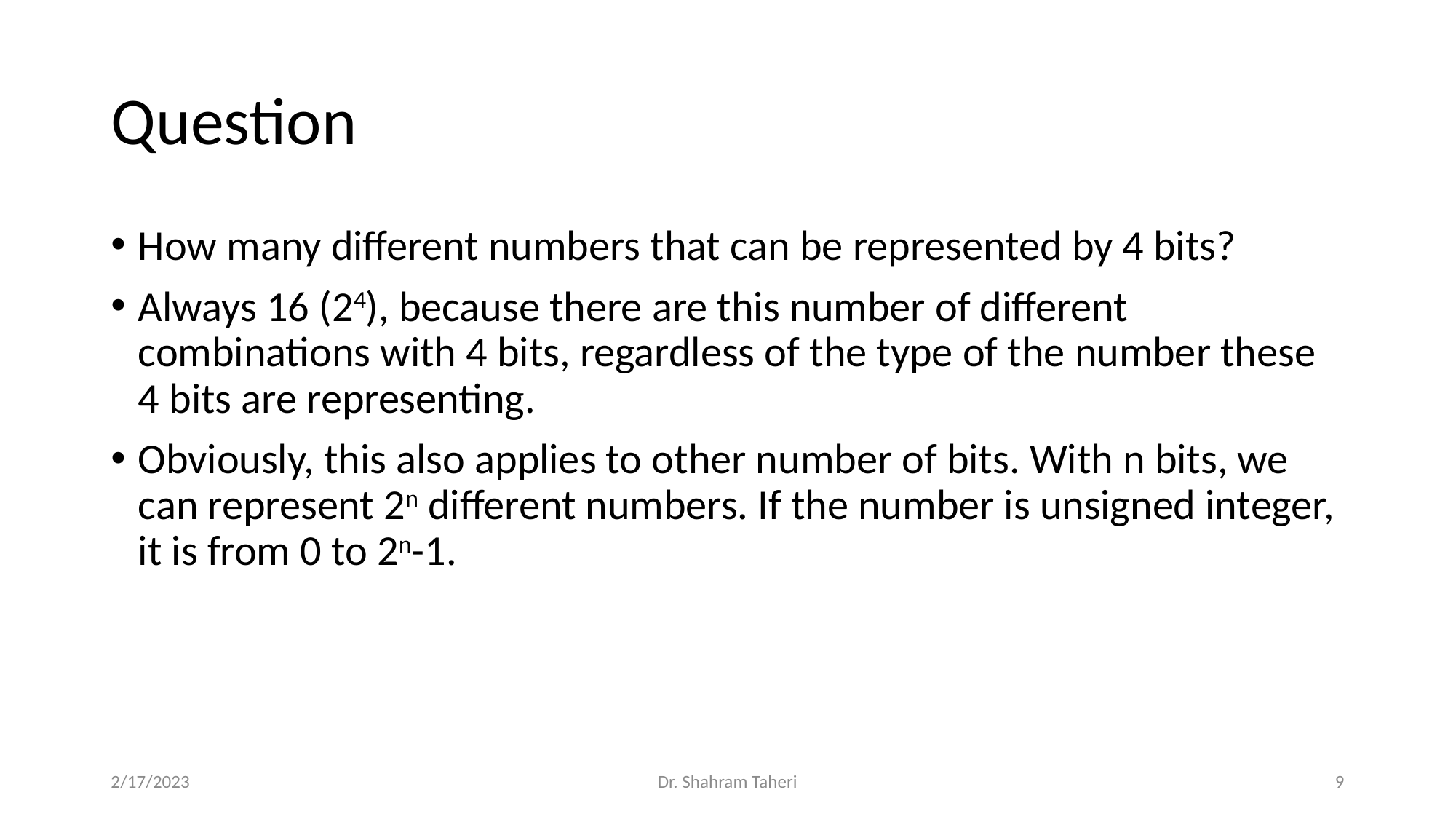

# Question
How many different numbers that can be represented by 4 bits?
Always 16 (24), because there are this number of different combinations with 4 bits, regardless of the type of the number these 4 bits are representing.
Obviously, this also applies to other number of bits. With n bits, we can represent 2n different numbers. If the number is unsigned integer, it is from 0 to 2n-1.

2/17/2023
Dr. Shahram Taheri
9